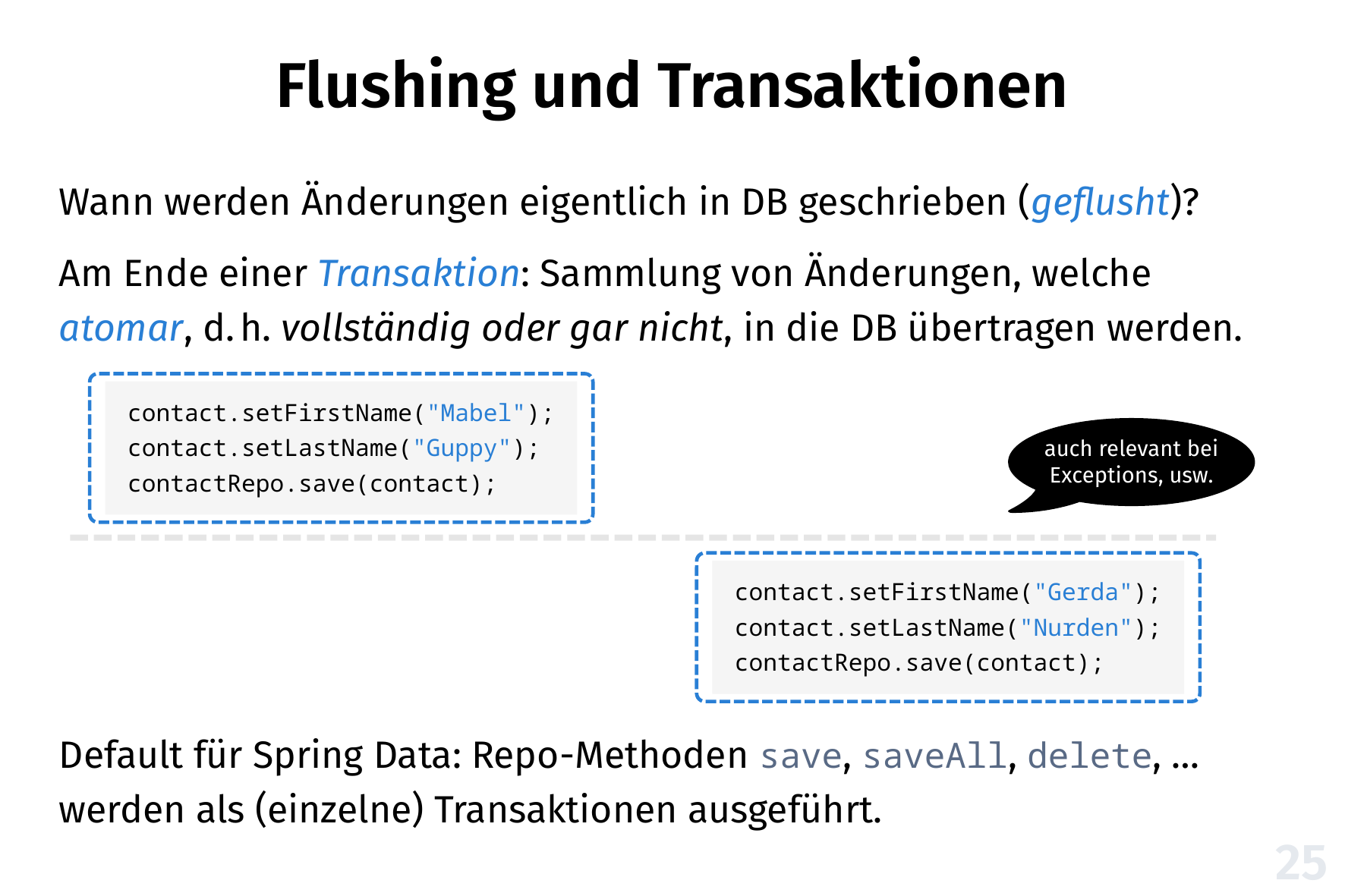

# Flushing und Transaktionen
Wann werden Änderungen eigentlich in DB geschrieben (geflusht)?
Am Ende einer Transaktion: Sammlung von Änderungen, welche atomar, d. h. vollständig oder gar nicht, in die DB übertragen werden.

Default für Spring Data: Repo-Methoden save, saveAll, delete, … werden als (einzelne) Transaktionen ausgeführt.

contact.setFirstName("Mabel");
contact.setLastName("Guppy");
contactRepo.save(contact);
auch relevant bei Exceptions, usw.

contact.setFirstName("Gerda");
contact.setLastName("Nurden");
contactRepo.save(contact);
25